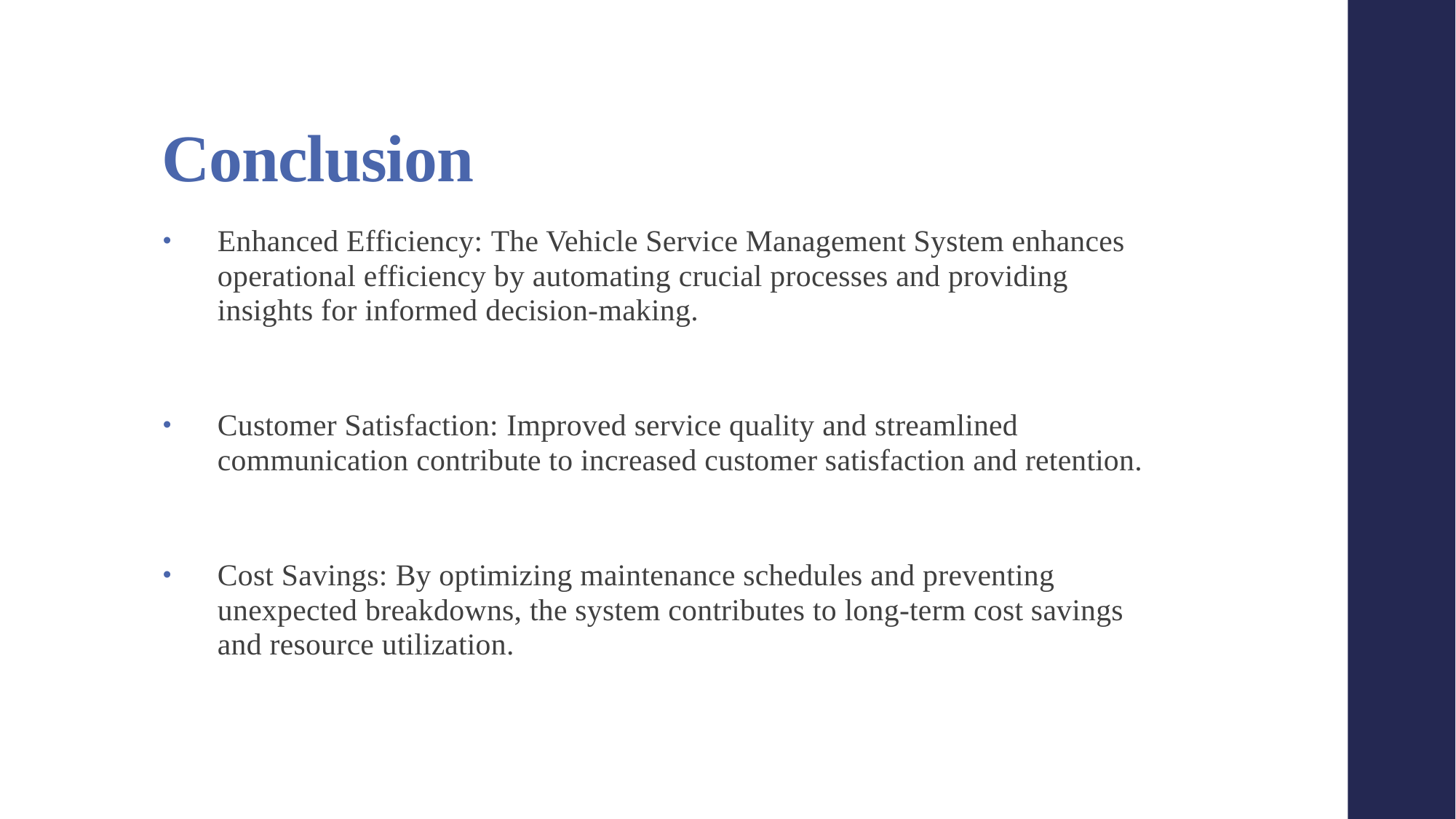

# Conclusion
Enhanced Efficiency: The Vehicle Service Management System enhances operational efficiency by automating crucial processes and providing insights for informed decision-making.

Customer Satisfaction: Improved service quality and streamlined communication contribute to increased customer satisfaction and retention.

Cost Savings: By optimizing maintenance schedules and preventing unexpected breakdowns, the system contributes to long-term cost savings and resource utilization.